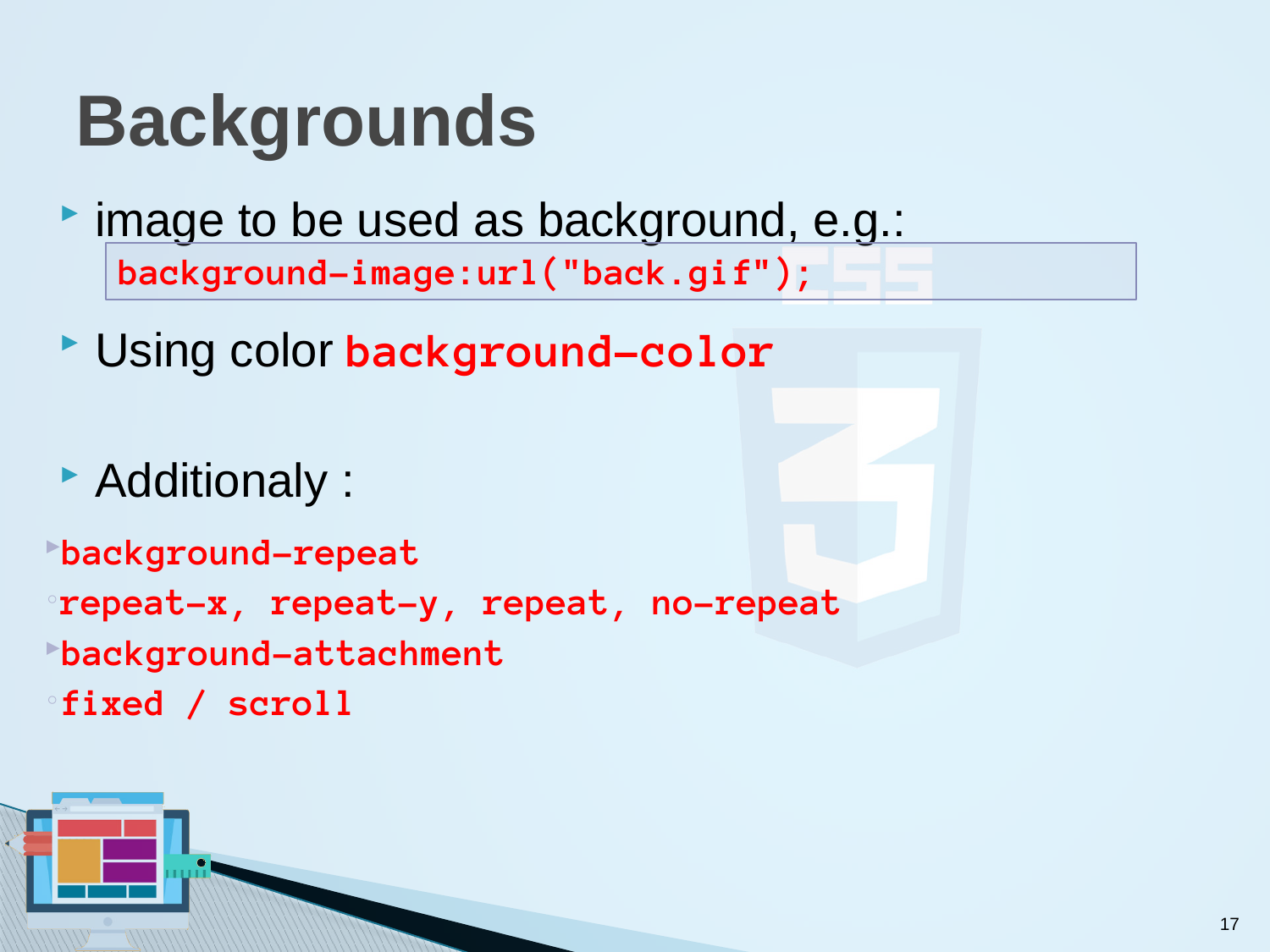

# Backgrounds

image to be used as background, e.g.:

Using color background-color

Additionaly :

background-repeat
repeat-x, repeat-y, repeat, no-repeat
background-attachment
fixed / scroll

background-image:url("back.gif");
17